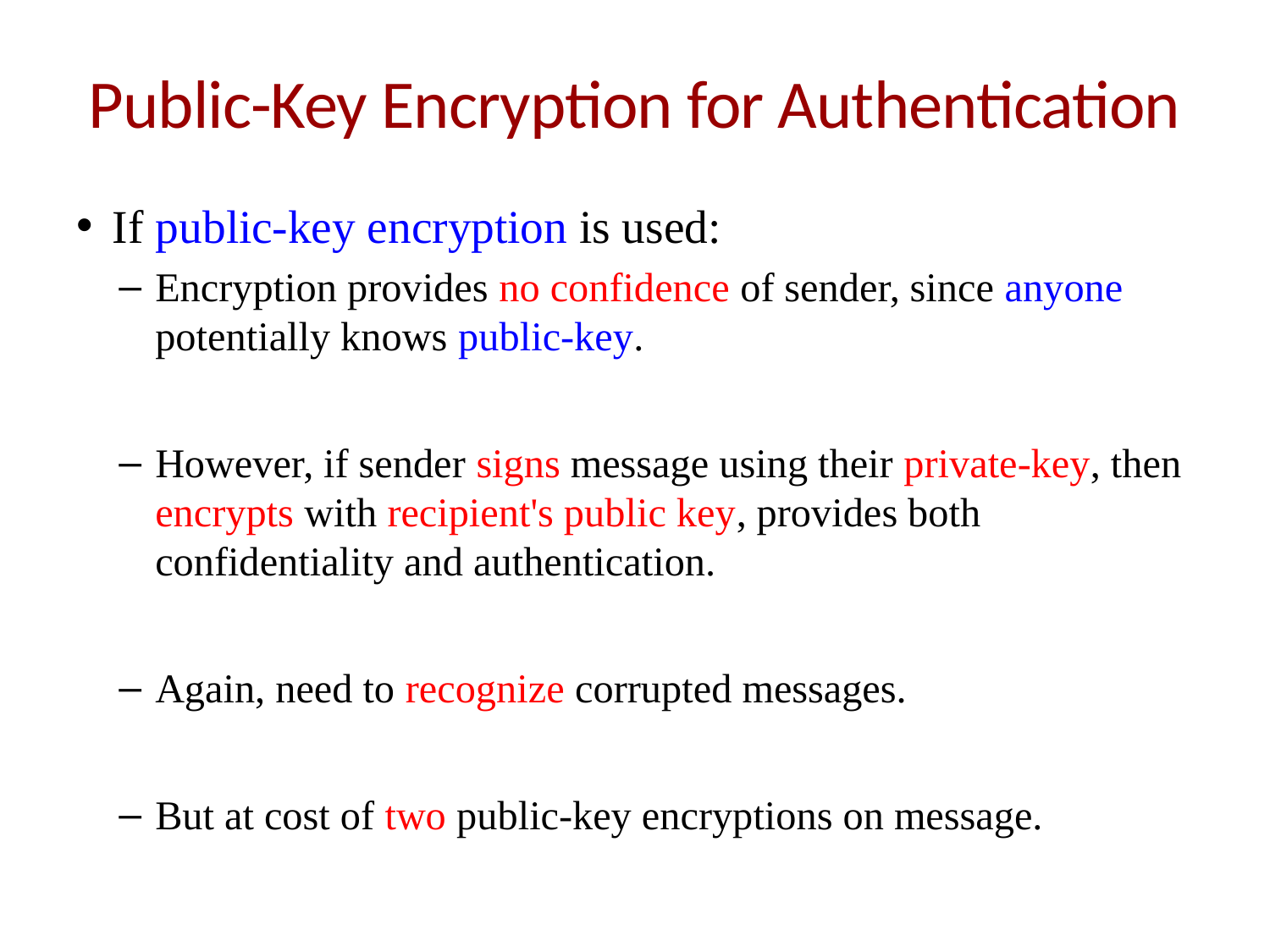

# Public-Key Encryption for Authentication
If public-key encryption is used:
Encryption provides no confidence of sender, since anyone potentially knows public-key.

However, if sender signs message using their private-key, then encrypts with recipient's public key, provides both confidentiality and authentication.

Again, need to recognize corrupted messages.

But at cost of two public-key encryptions on message.
11